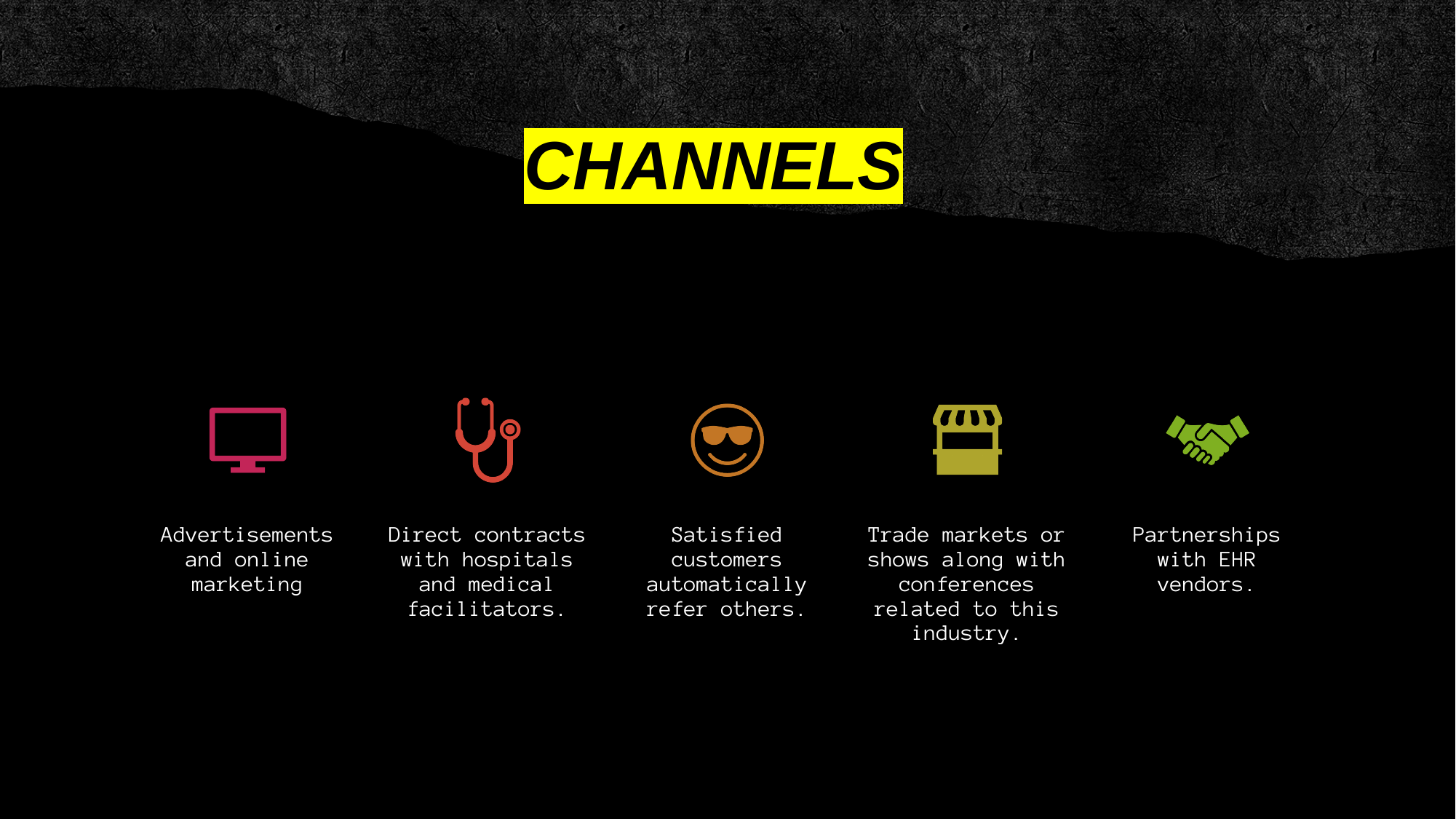

# CHANNELS
Advertisements and online marketing
Direct contracts with hospitals and medical facilitators.
Satisfied customers automatically refer others.
Trade markets or shows along with conferences related to this industry.
Partnerships with EHR vendors.